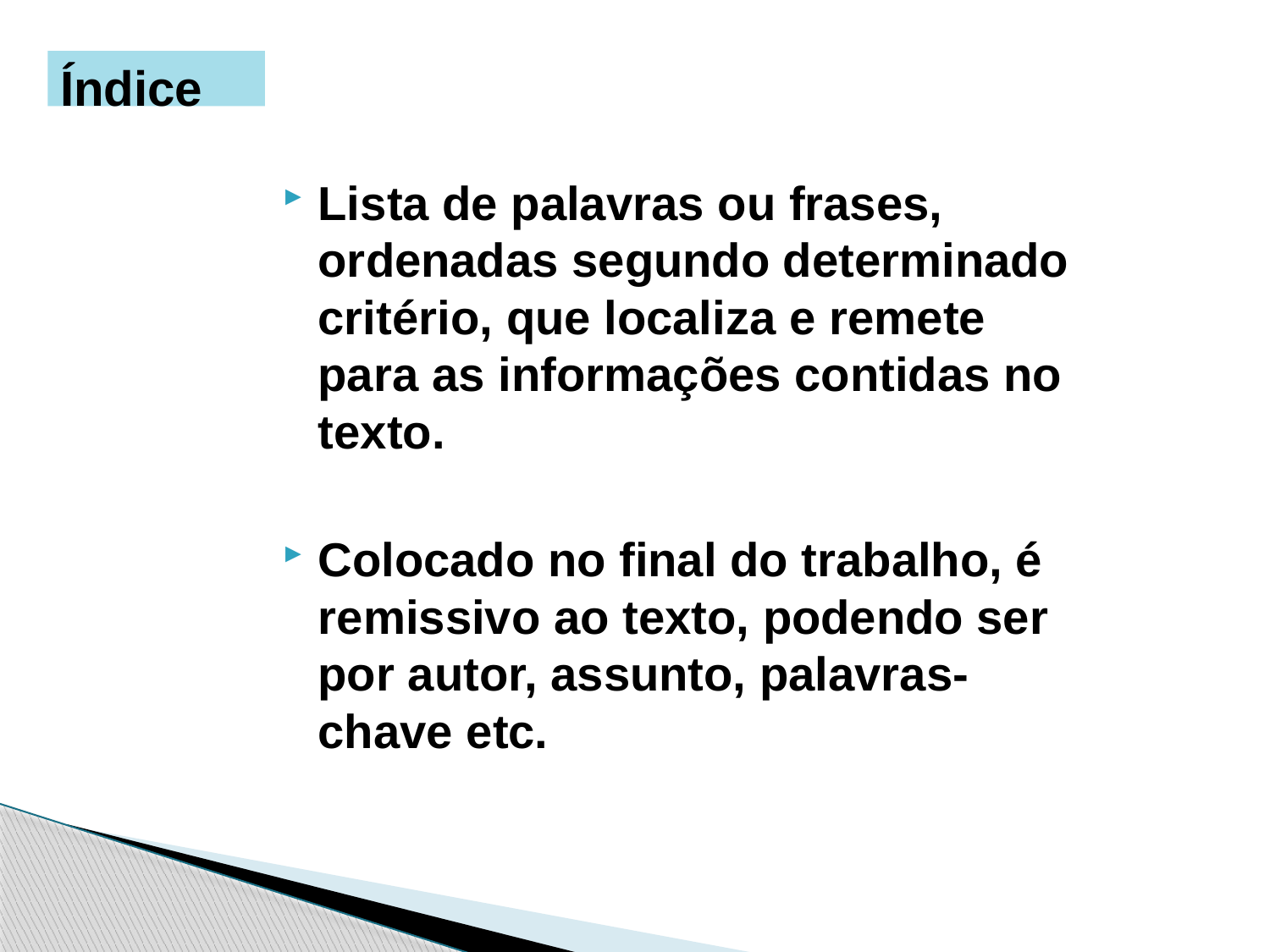

Índice
Lista de palavras ou frases, ordenadas segundo determinado critério, que localiza e remete para as informações contidas no texto.

Colocado no final do trabalho, é remissivo ao texto, podendo ser por autor, assunto, palavras-chave etc.